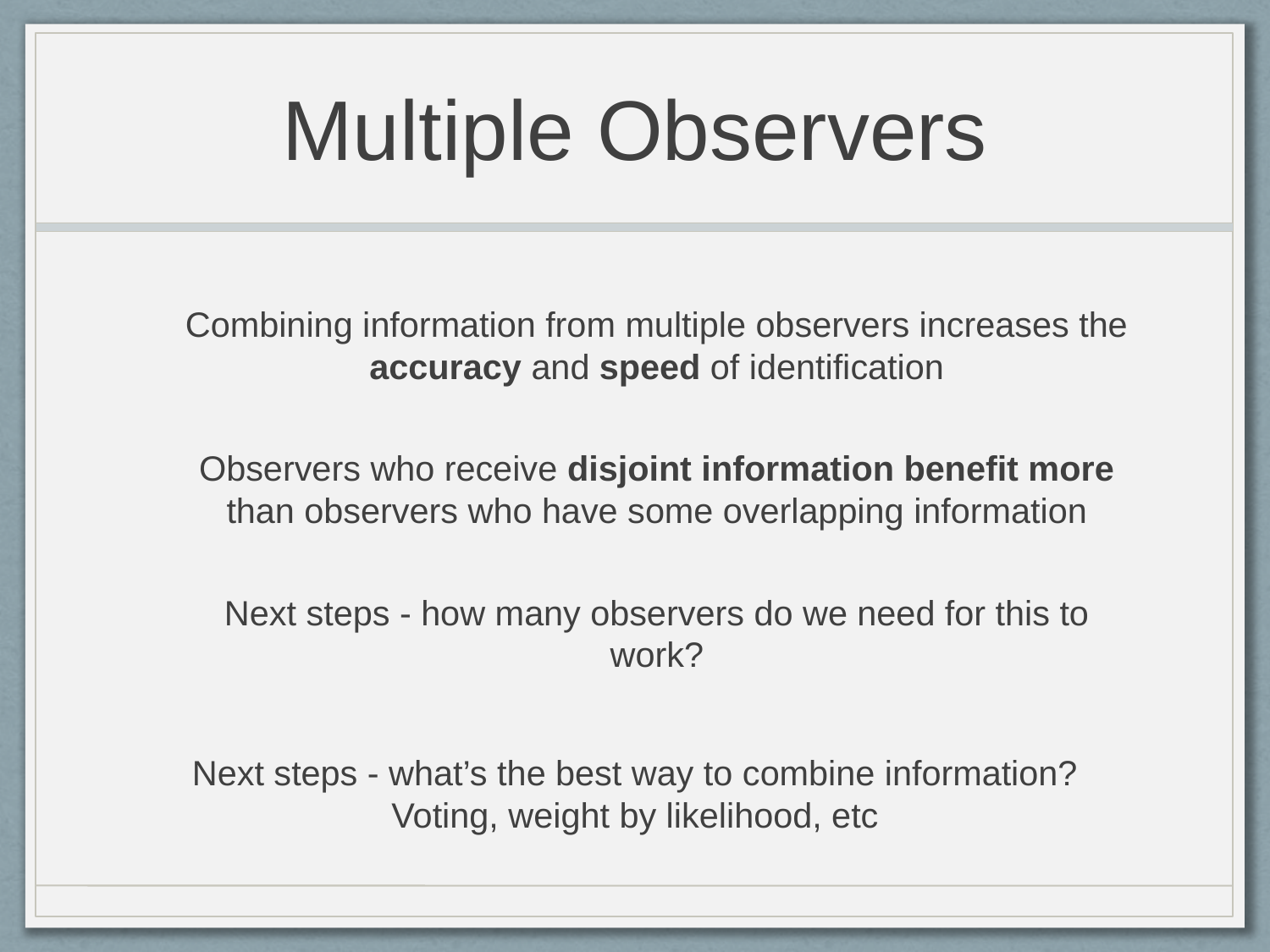

# Multiple Observers
Combining information from multiple observers increases the accuracy and speed of identification

Observers who receive disjoint information benefit more than observers who have some overlapping information

Next steps - how many observers do we need for this to work?

Next steps - what’s the best way to combine information? Voting, weight by likelihood, etc